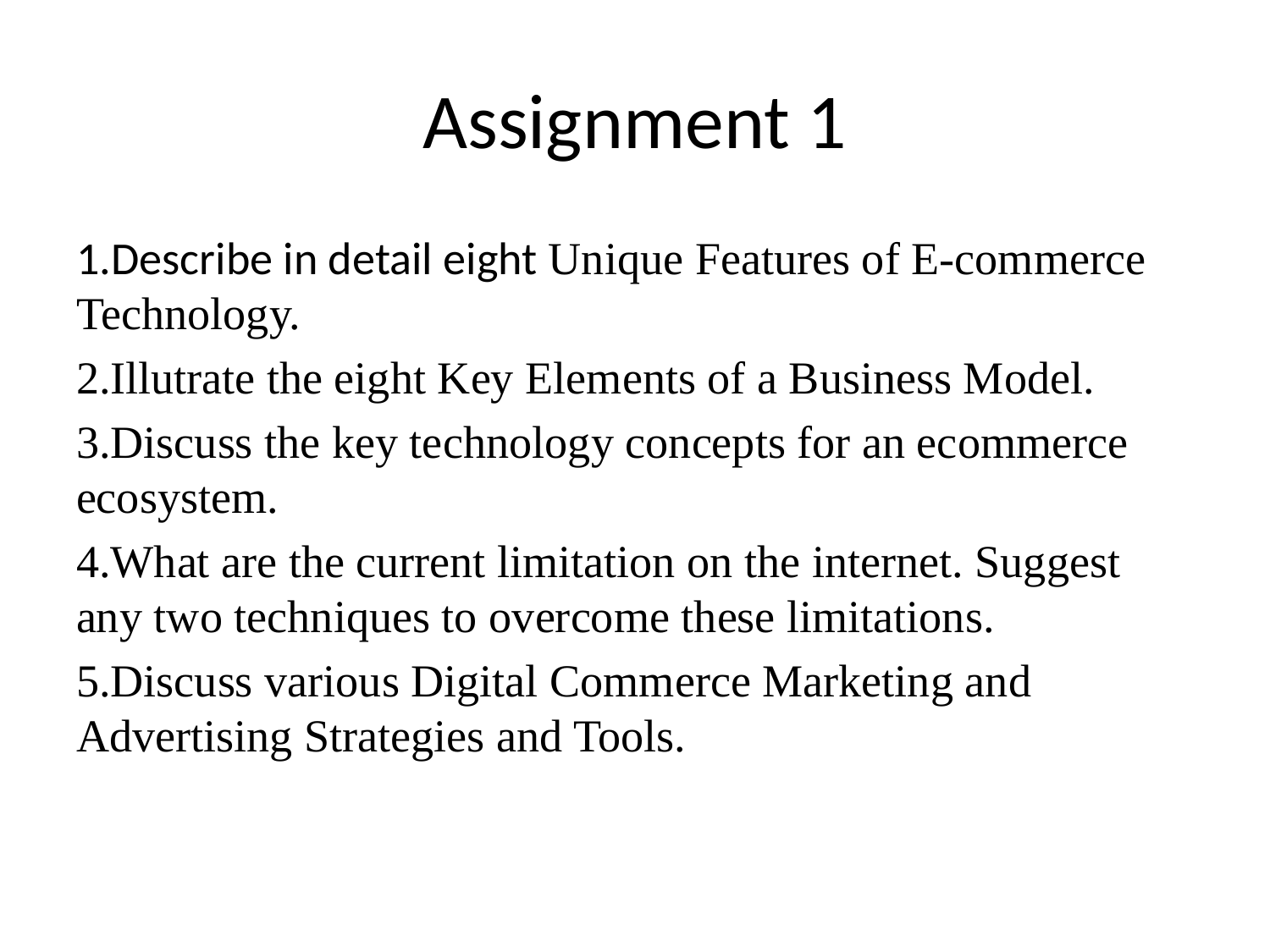

# Assignment 1
1.Describe in detail eight Unique Features of E-commerce Technology.
2.Illutrate the eight Key Elements of a Business Model.
3.Discuss the key technology concepts for an ecommerce ecosystem.
4.What are the current limitation on the internet. Suggest any two techniques to overcome these limitations.
5.Discuss various Digital Commerce Marketing and Advertising Strategies and Tools.